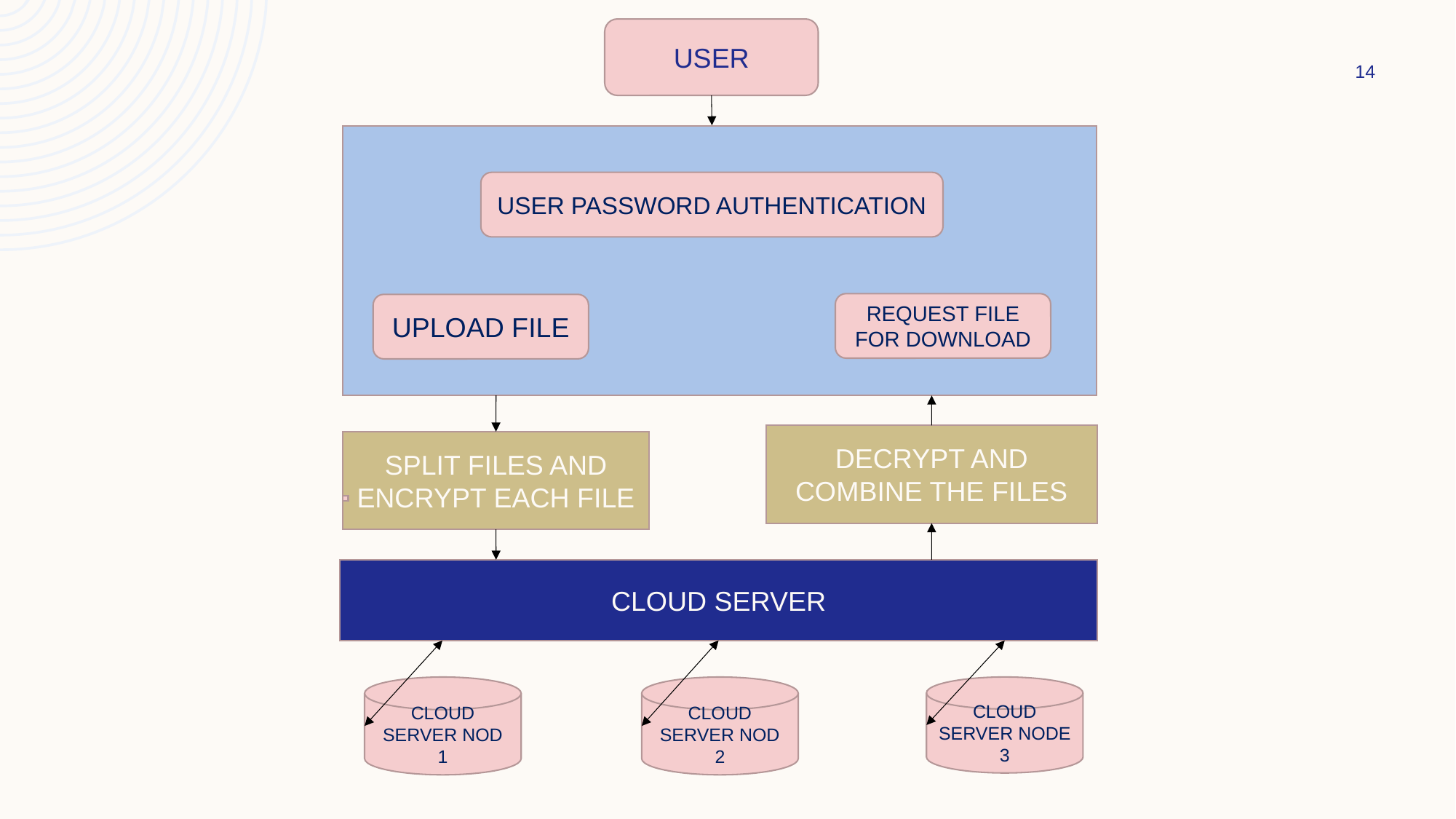

USER
14

USER PASSWORD AUTHENTICATION
REQUEST FILE FOR DOWNLOAD
UPLOAD FILE
DECRYPT AND COMBINE THE FILES
SPLIT FILES AND ENCRYPT EACH FILE

CLOUD SERVER
CLOUD SERVER NOD 1
CLOUD SERVER NOD 2
CLOUD SERVER NODE 3